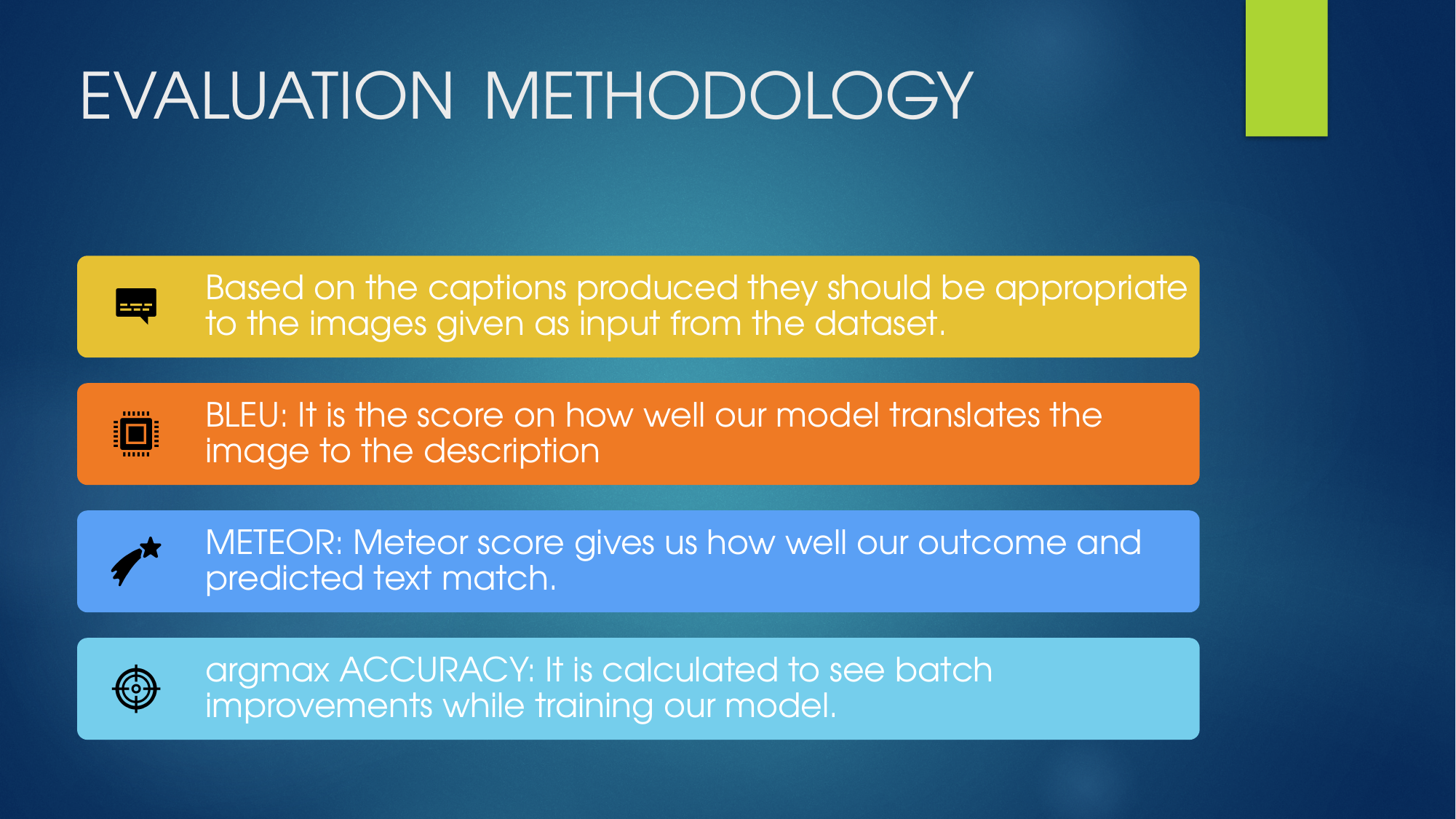

# EVALUATION METHODOLOGY
Based on the captions produced they should be appropriate to the images given as input from the dataset.
BLEU: It is the score on how well our model translates the image to the description
METEOR: Meteor score gives us how well our outcome and predicted text match.
argmax ACCURACY: It is calculated to see batch improvements while training our model.